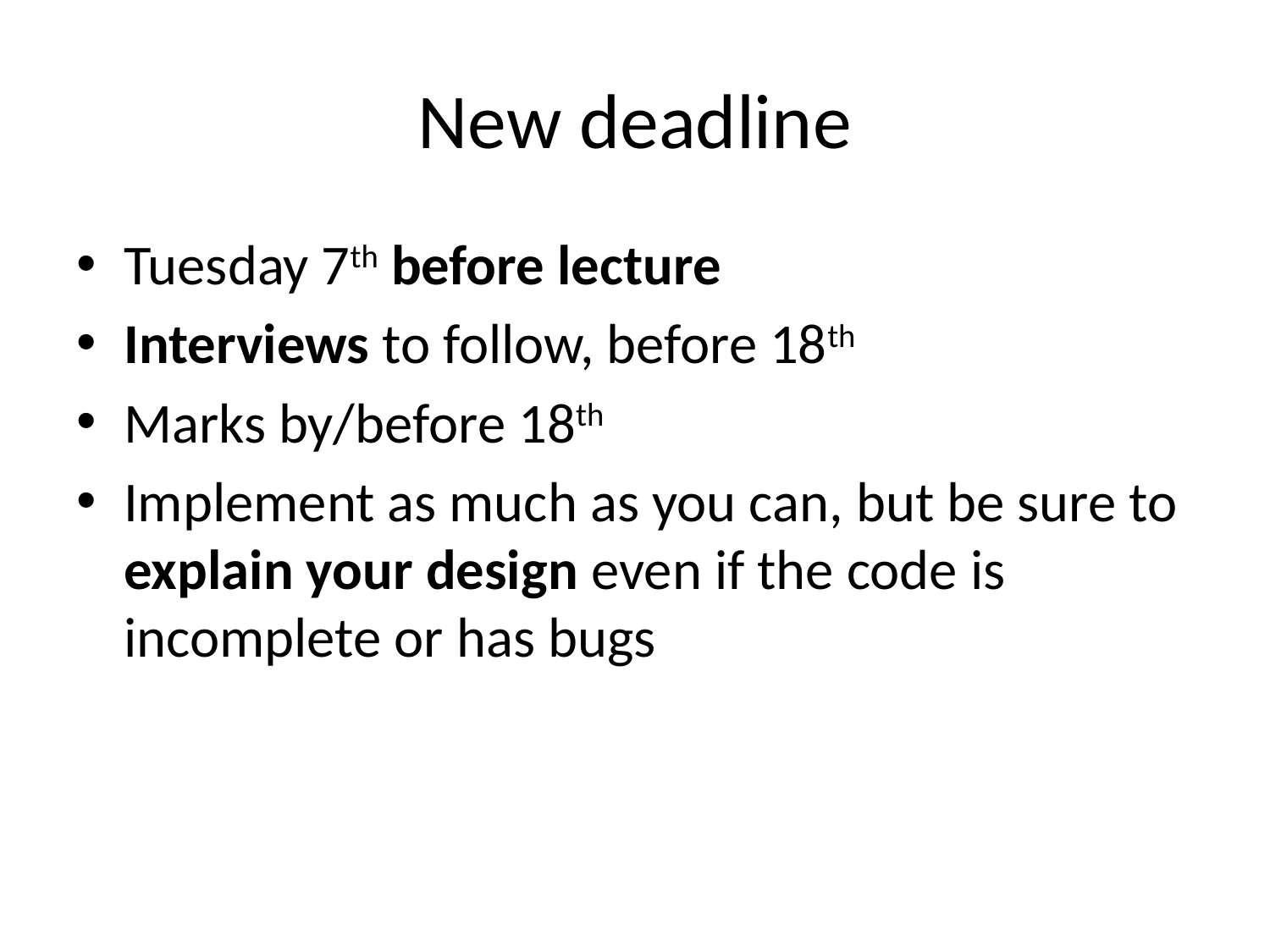

# New deadline
Tuesday 7th before lecture
Interviews to follow, before 18th
Marks by/before 18th
Implement as much as you can, but be sure to explain your design even if the code is incomplete or has bugs